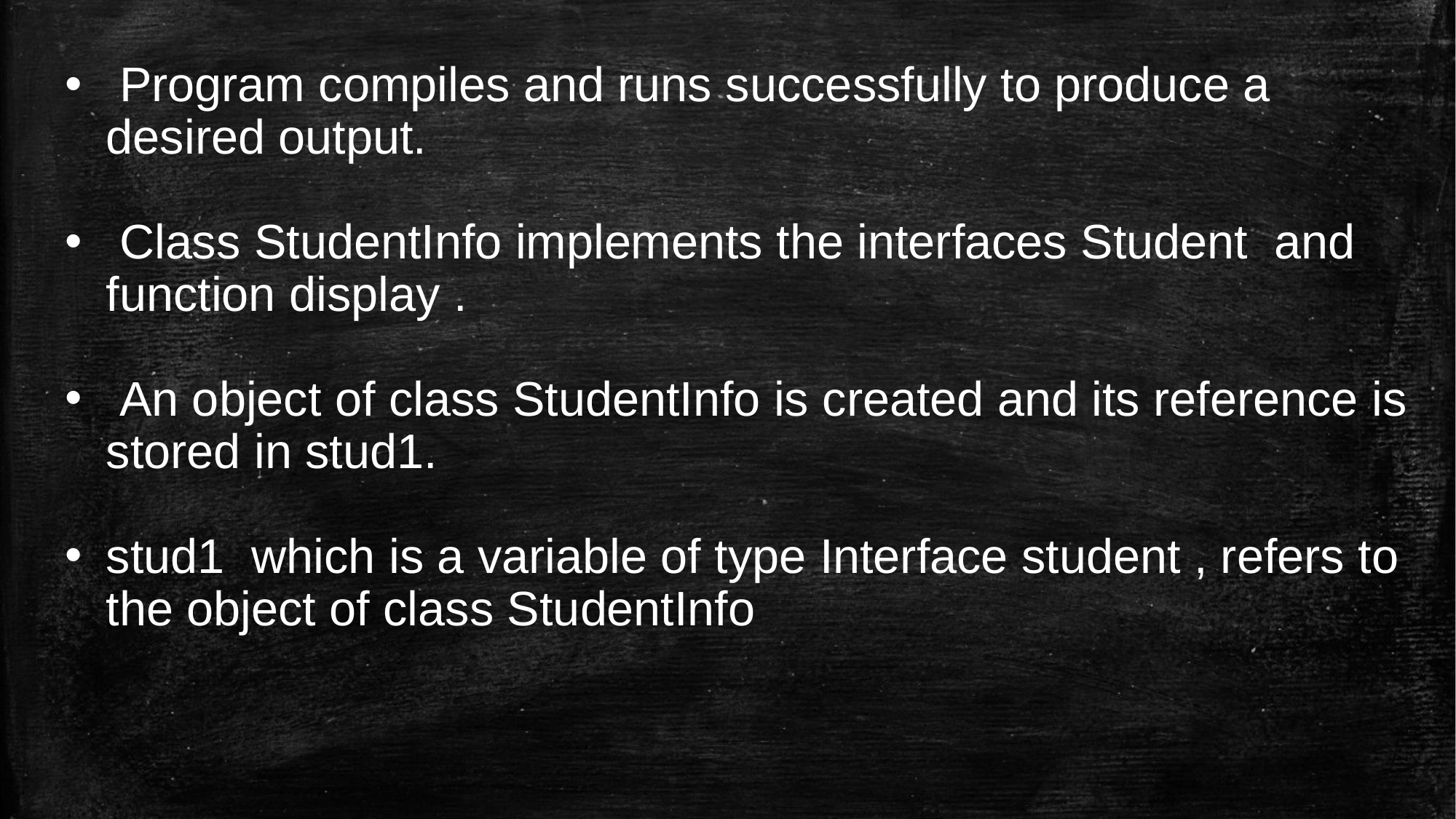

Program compiles and runs successfully to produce a desired output.

 Class StudentInfo implements the interfaces Student  and function display .

 An object of class StudentInfo is created and its reference is stored in stud1.

stud1  which is a variable of type Interface student , refers to the object of class StudentInfo